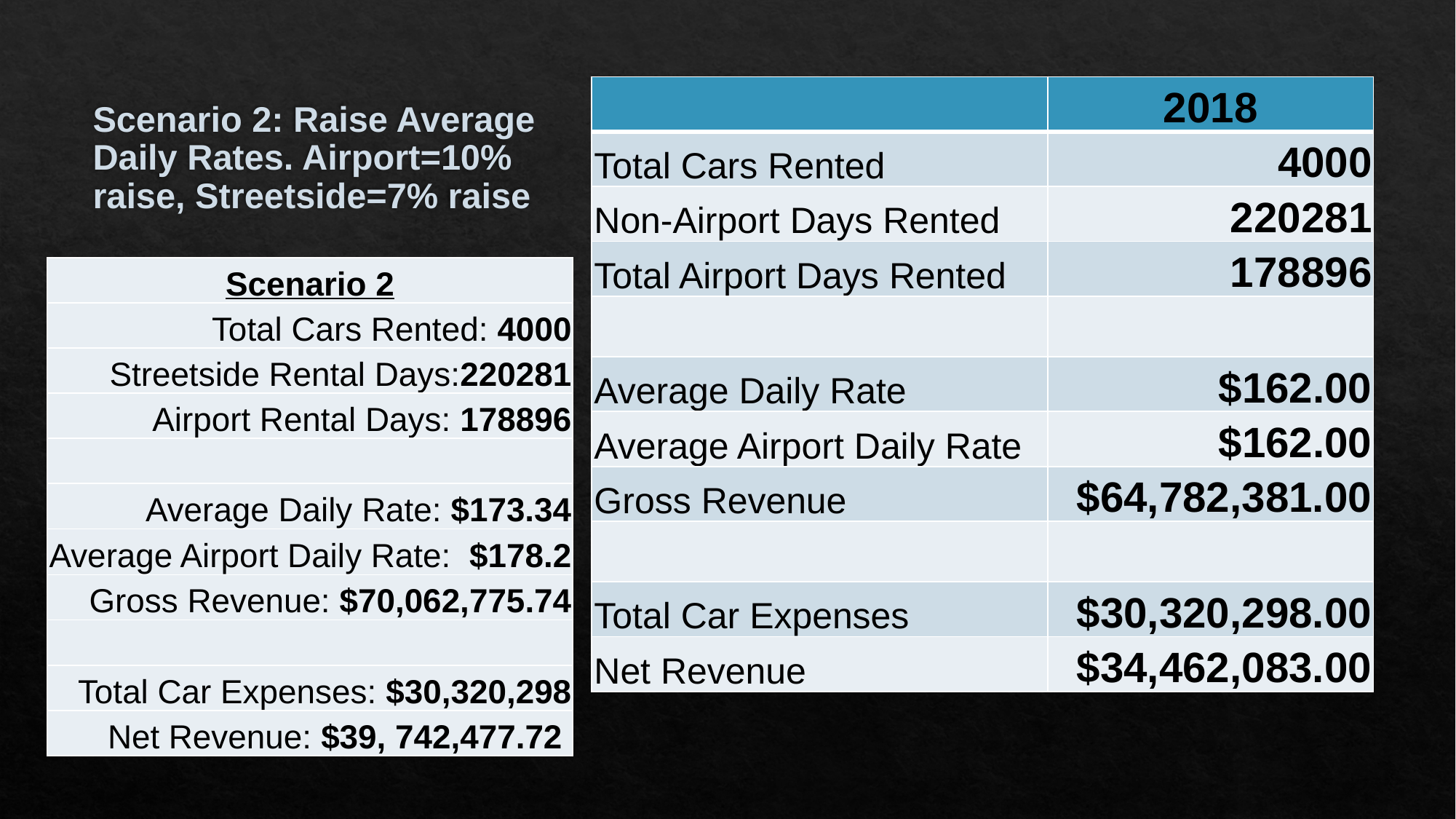

# Scenario 2: Raise Average Daily Rates. Airport=10% raise, Streetside=7% raise
|  | 2018 |
| --- | --- |
| Total Cars Rented | 4000 |
| Non-Airport Days Rented | 220281 |
| Total Airport Days Rented | 178896 |
|  |  |
| Average Daily Rate | $162.00 |
| Average Airport Daily Rate | $162.00 |
| Gross Revenue | $64,782,381.00 |
|  |  |
| Total Car Expenses | $30,320,298.00 |
| Net Revenue | $34,462,083.00 |
| Scenario 2 |
| --- |
| Total Cars Rented: 4000 |
| Streetside Rental Days:220281 |
| Airport Rental Days: 178896 |
|  |
| Average Daily Rate: $173.34 |
| Average Airport Daily Rate: $178.2 |
| Gross Revenue: $70,062,775.74 |
|  |
| Total Car Expenses: $30,320,298 |
| Net Revenue: $39, 742,477.72 |